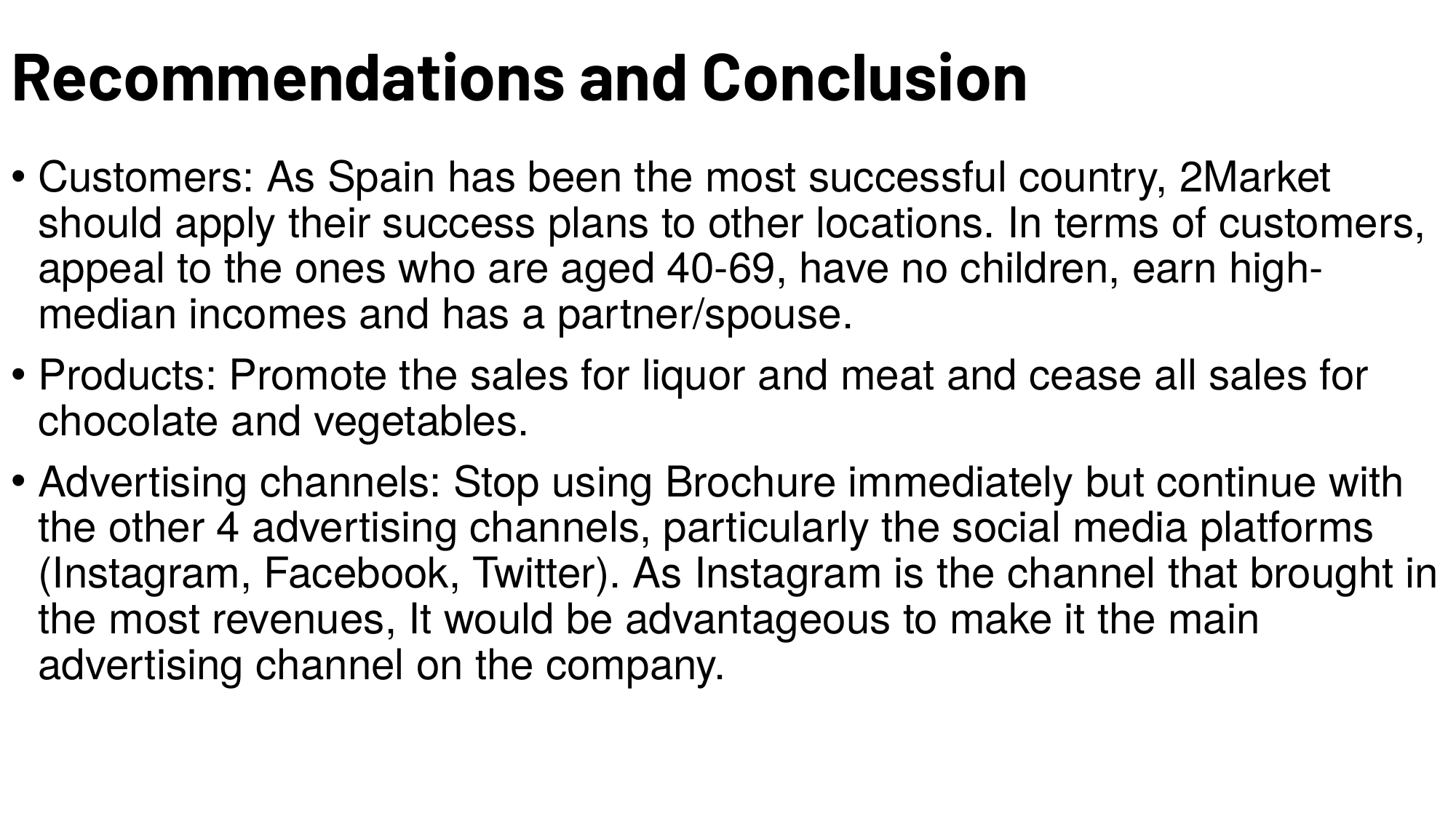

# Recommendations and Conclusion
Customers: As Spain has been the most successful country, 2Market should apply their success plans to other locations. In terms of customers, appeal to the ones who are aged 40-69, have no children, earn high-median incomes and has a partner/spouse.
Products: Promote the sales for liquor and meat and cease all sales for chocolate and vegetables.
Advertising channels: Stop using Brochure immediately but continue with the other 4 advertising channels, particularly the social media platforms (Instagram, Facebook, Twitter). As Instagram is the channel that brought in the most revenues, It would be advantageous to make it the main advertising channel on the company.